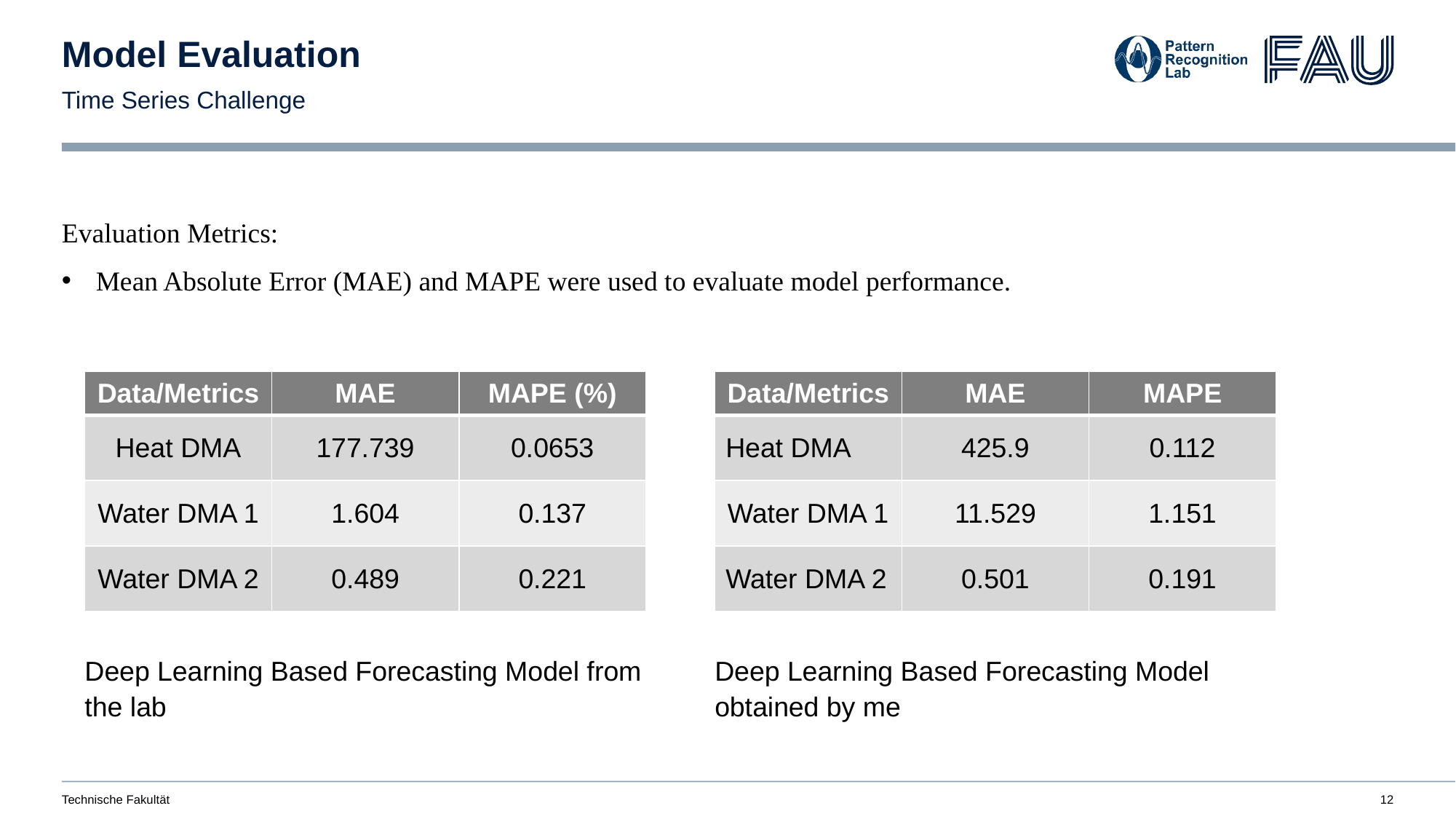

# Model Evaluation
Time Series Challenge
Evaluation Metrics:
Mean Absolute Error (MAE) and MAPE were used to evaluate model performance.

| Data/Metrics | MAE | MAPE (%) |
| --- | --- | --- |
| Heat DMA | 177.739 | 0.0653 |
| Water DMA 1 | 1.604 | 0.137 |
| Water DMA 2 | 0.489 | 0.221 |
| Data/Metrics | MAE | MAPE |
| --- | --- | --- |
| Heat DMA | 425.9 | 0.112 |
| Water DMA 1 | 11.529 | 1.151 |
| Water DMA 2 | 0.501 | 0.191 |
Deep Learning Based Forecasting Model from the lab
Deep Learning Based Forecasting Model obtained by me
Technische Fakultät
12